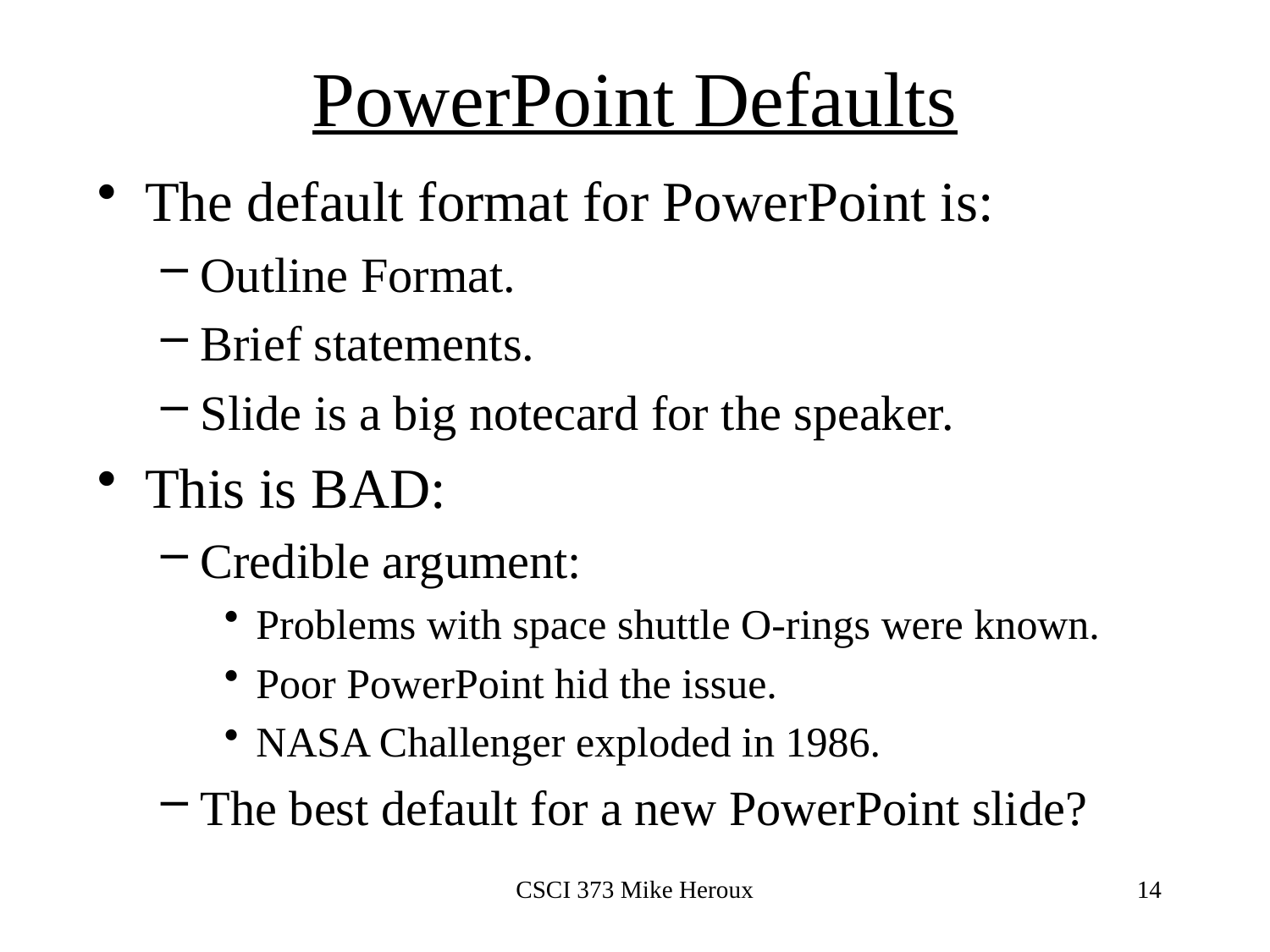

# PowerPoint Defaults
The default format for PowerPoint is:
Outline Format.
Brief statements.
Slide is a big notecard for the speaker.
This is BAD:
Credible argument:
Problems with space shuttle O-rings were known.
Poor PowerPoint hid the issue.
NASA Challenger exploded in 1986.
The best default for a new PowerPoint slide?
CSCI 373 Mike Heroux
14